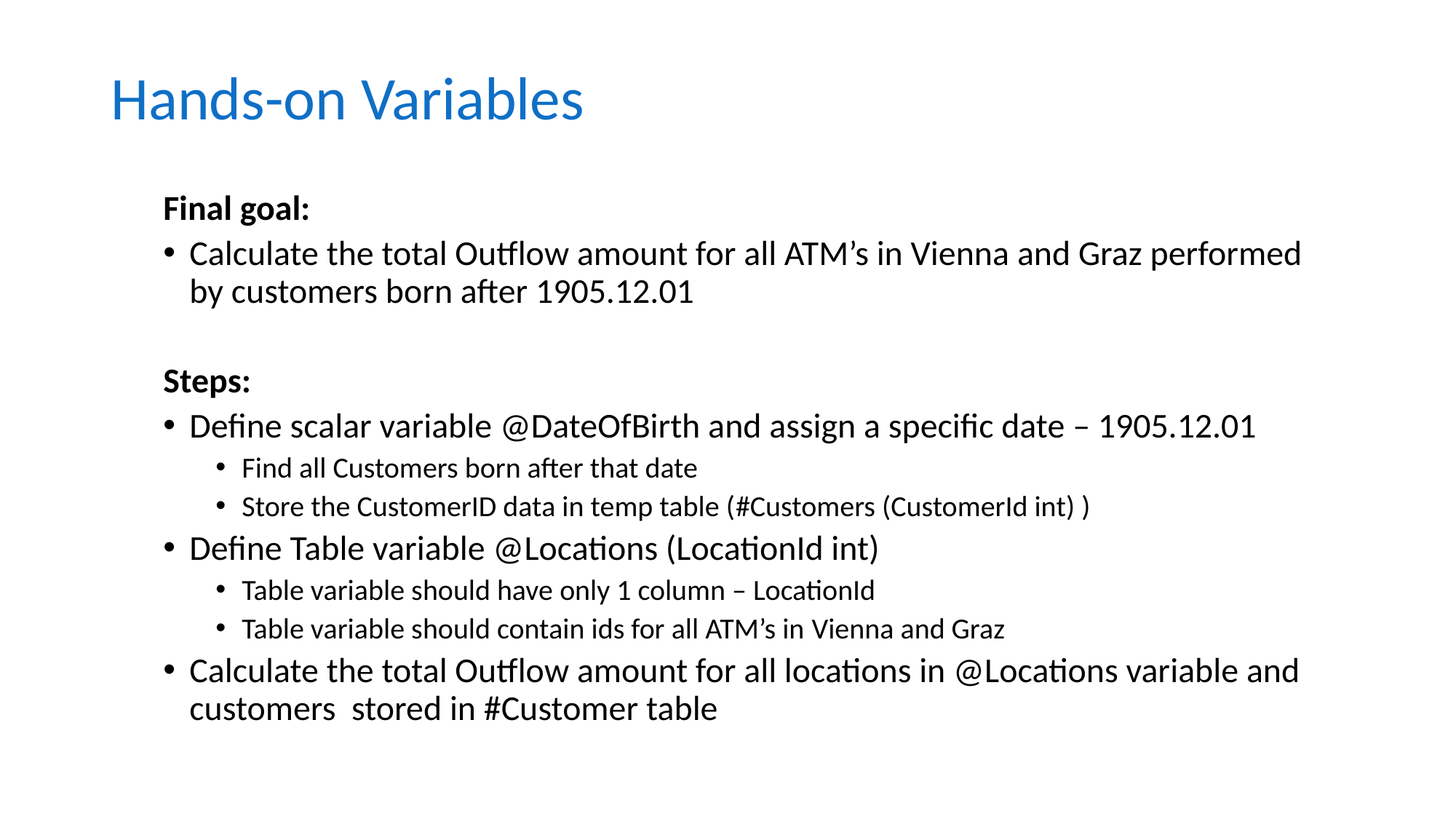

# Hands-on Variables
Final goal:
Calculate the total Outflow amount for all ATM’s in Vienna and Graz performed by customers born after 1905.12.01

Steps:
Define scalar variable @DateOfBirth and assign a specific date – 1905.12.01
Find all Customers born after that date
Store the CustomerID data in temp table (#Customers (CustomerId int) )
Define Table variable @Locations (LocationId int)
Table variable should have only 1 column – LocationId
Table variable should contain ids for all ATM’s in Vienna and Graz
Calculate the total Outflow amount for all locations in @Locations variable and customers  stored in #Customer table